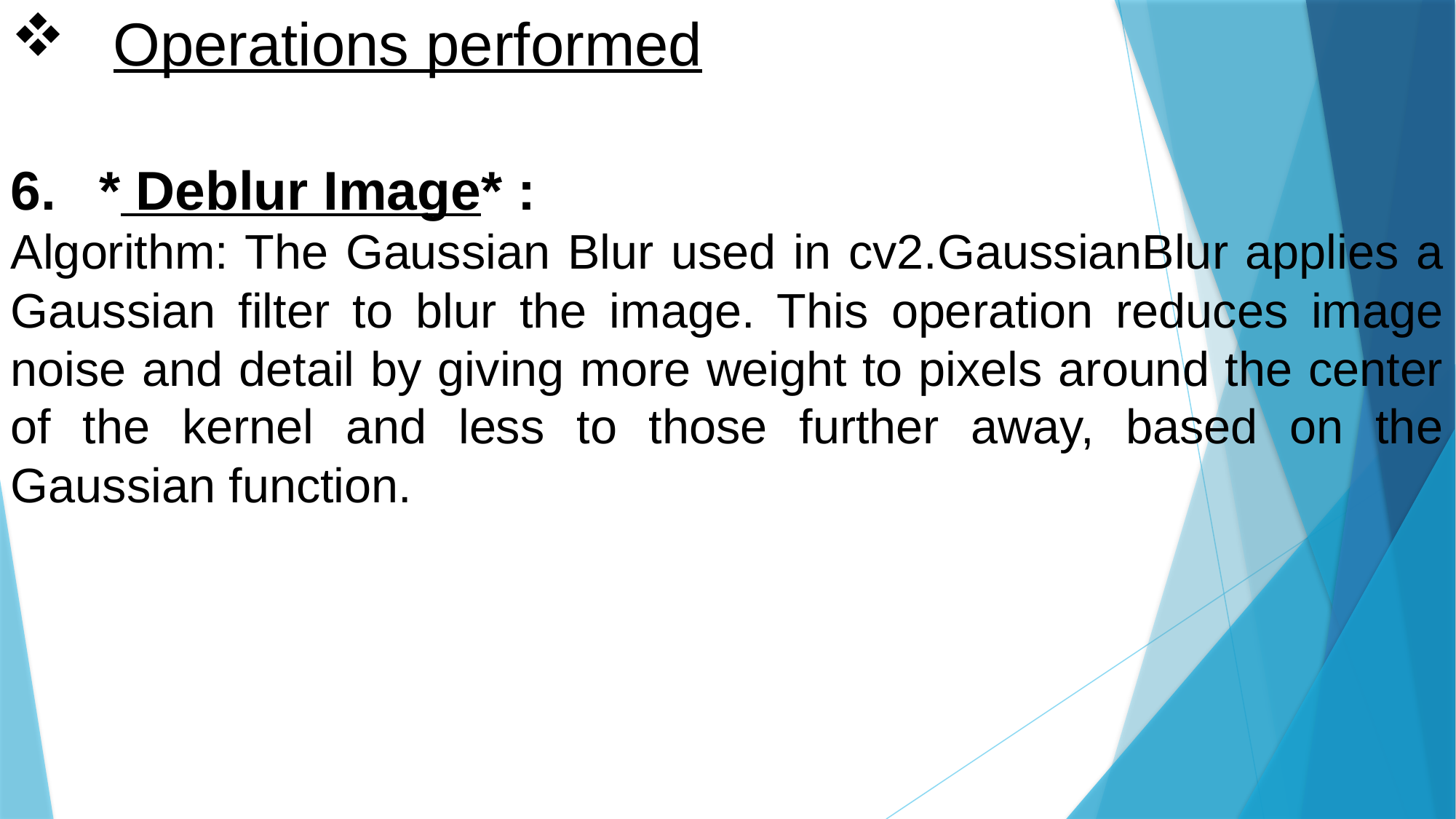

# Operations performed
* Deblur Image* :
Algorithm: The Gaussian Blur used in cv2.GaussianBlur applies a Gaussian filter to blur the image. This operation reduces image noise and detail by giving more weight to pixels around the center of the kernel and less to those further away, based on the Gaussian function.